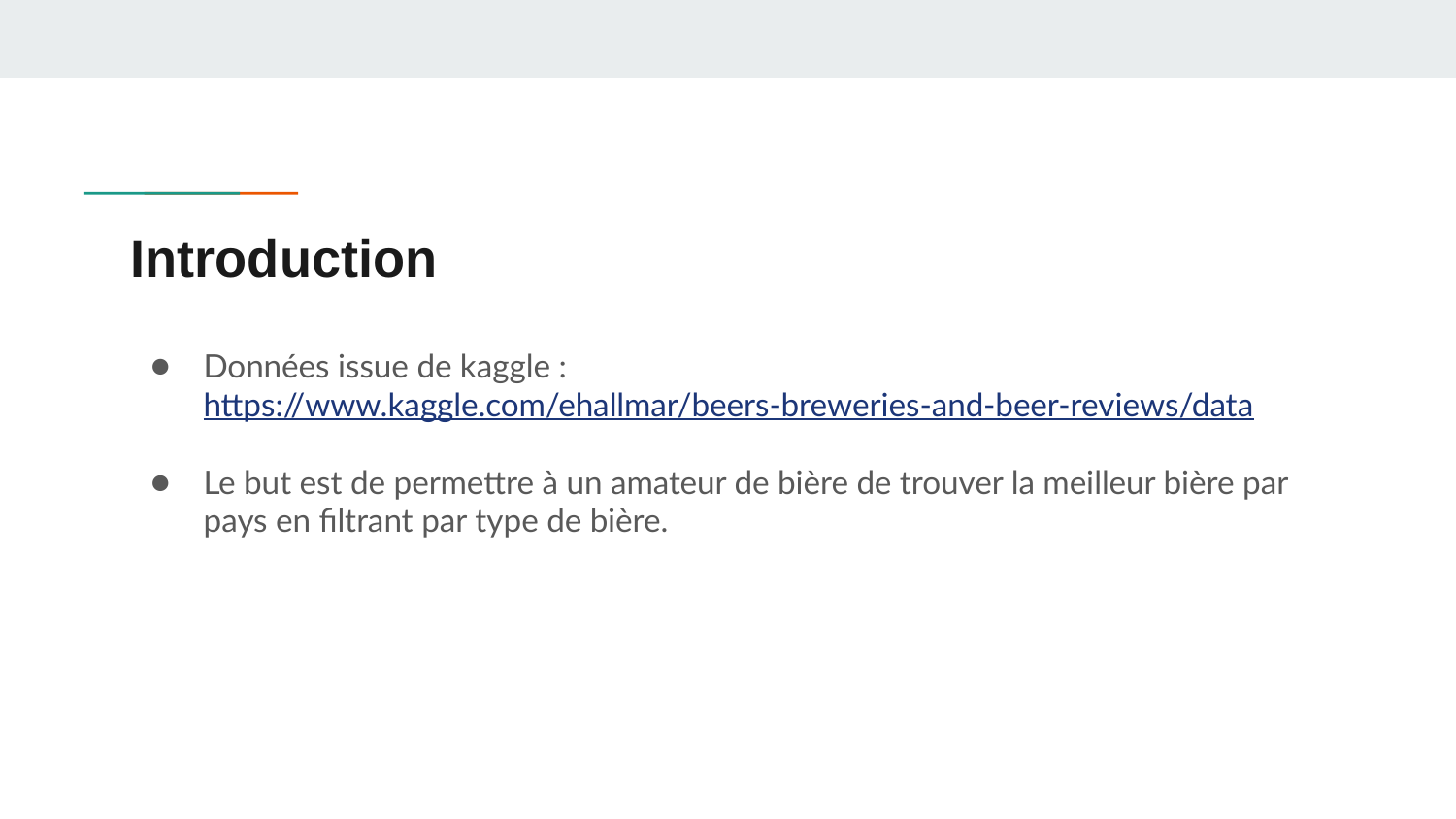

# Introduction
Données issue de kaggle :
https://www.kaggle.com/ehallmar/beers-breweries-and-beer-reviews/data

Le but est de permettre à un amateur de bière de trouver la meilleur bière par pays en filtrant par type de bière.